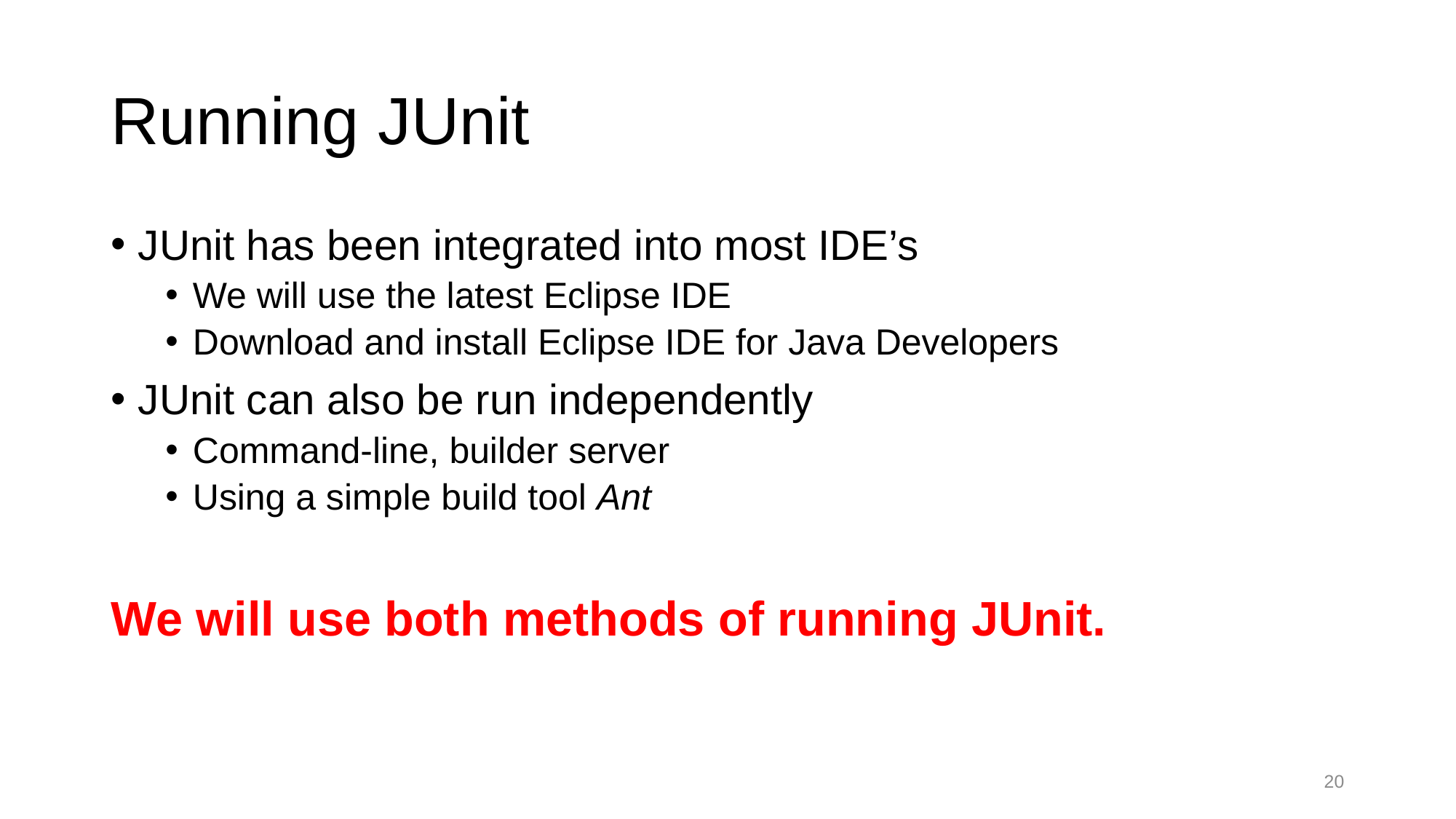

# Running JUnit
JUnit has been integrated into most IDE’s
We will use the latest Eclipse IDE
Download and install Eclipse IDE for Java Developers
JUnit can also be run independently
Command-line, builder server
Using a simple build tool Ant

We will use both methods of running JUnit.

20